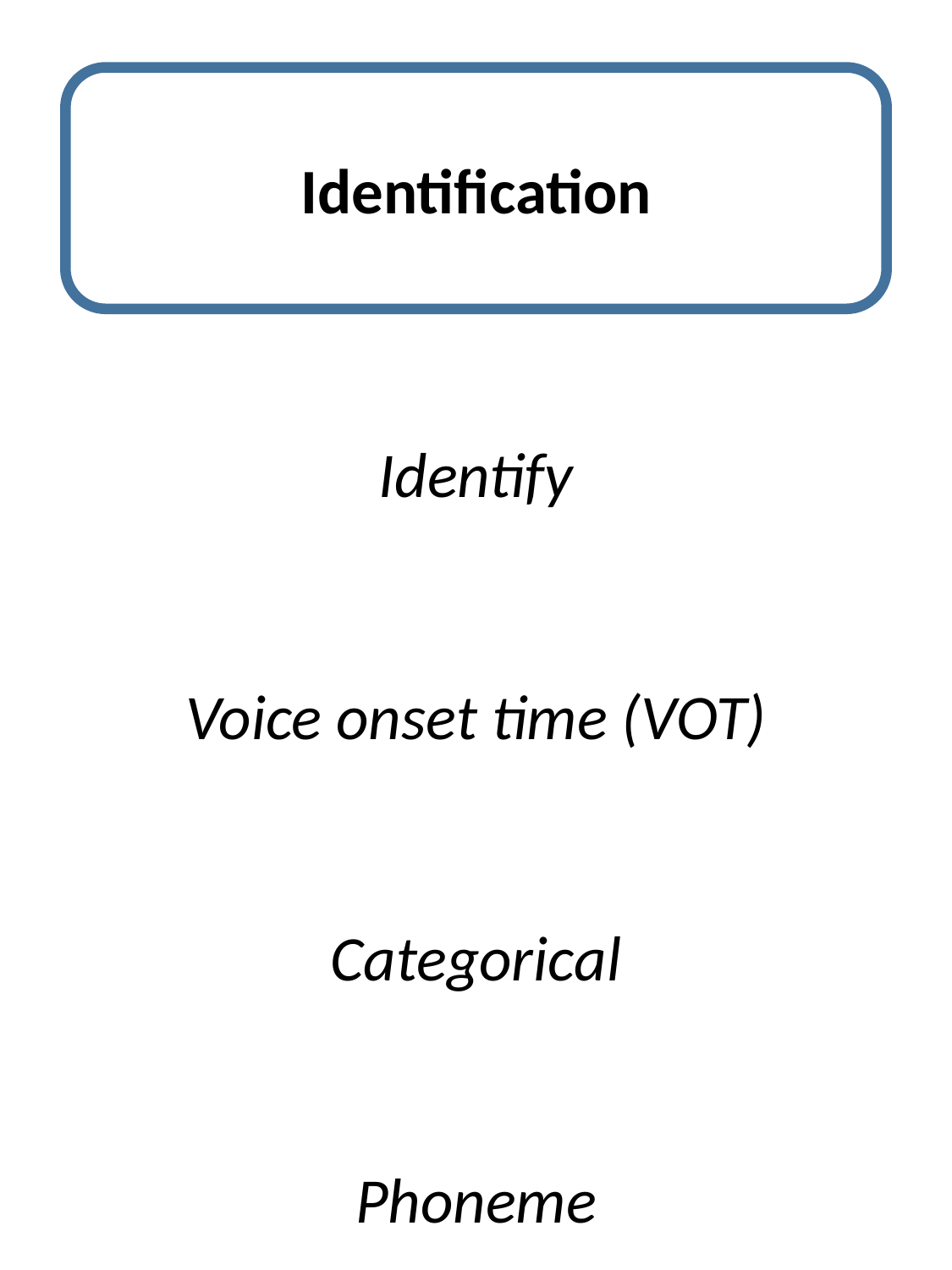

Identification

Identify
Voice onset time (VOT)
Categorical
Phoneme